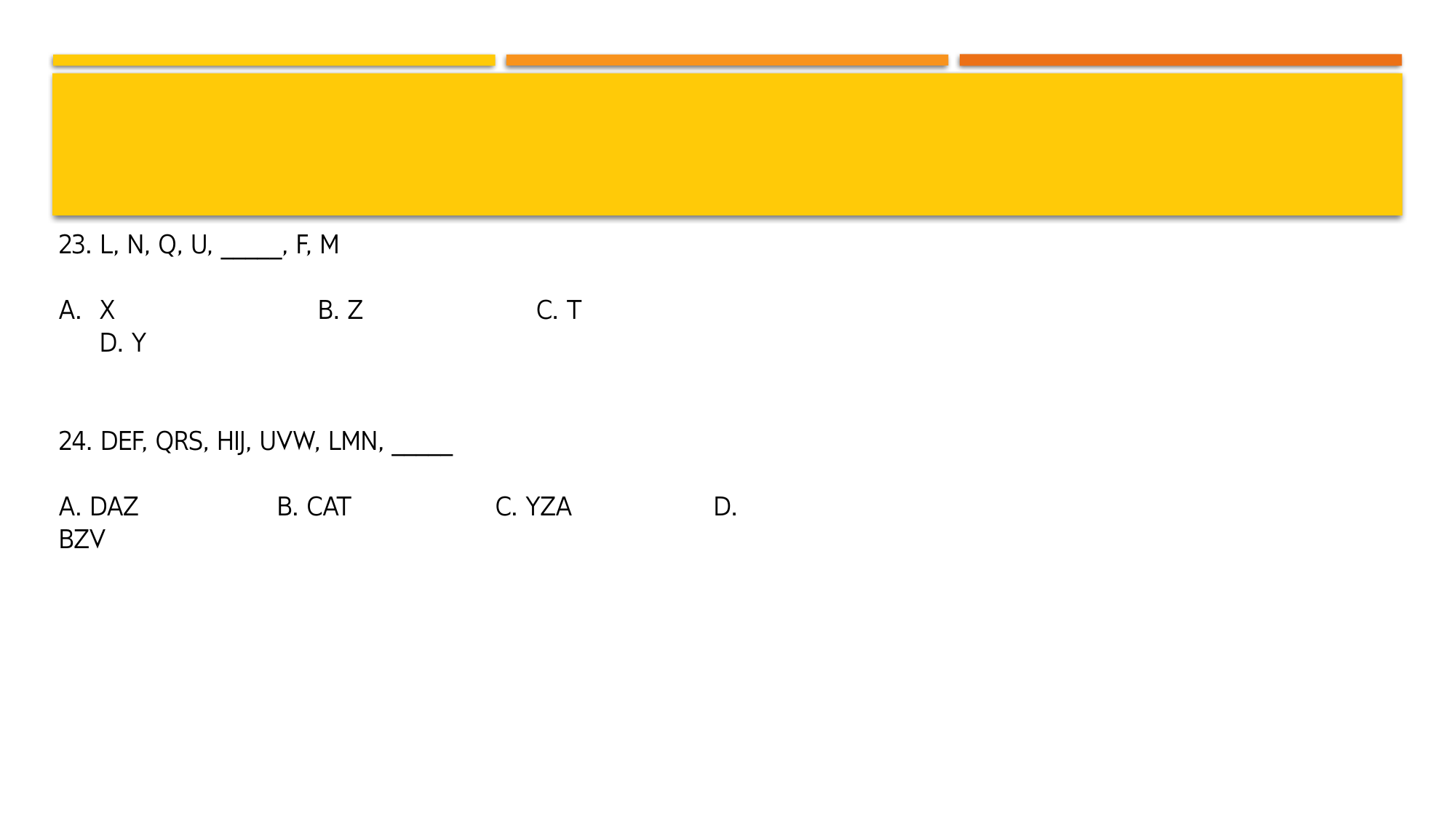

#
23. L, N, Q, U, _____, F, M

X 		B. Z 		C. T 		D. Y

24. DEF, QRS, HIJ, UVW, LMN, _____

A. DAZ 		B. CAT 		C. YZA 		D. BZV